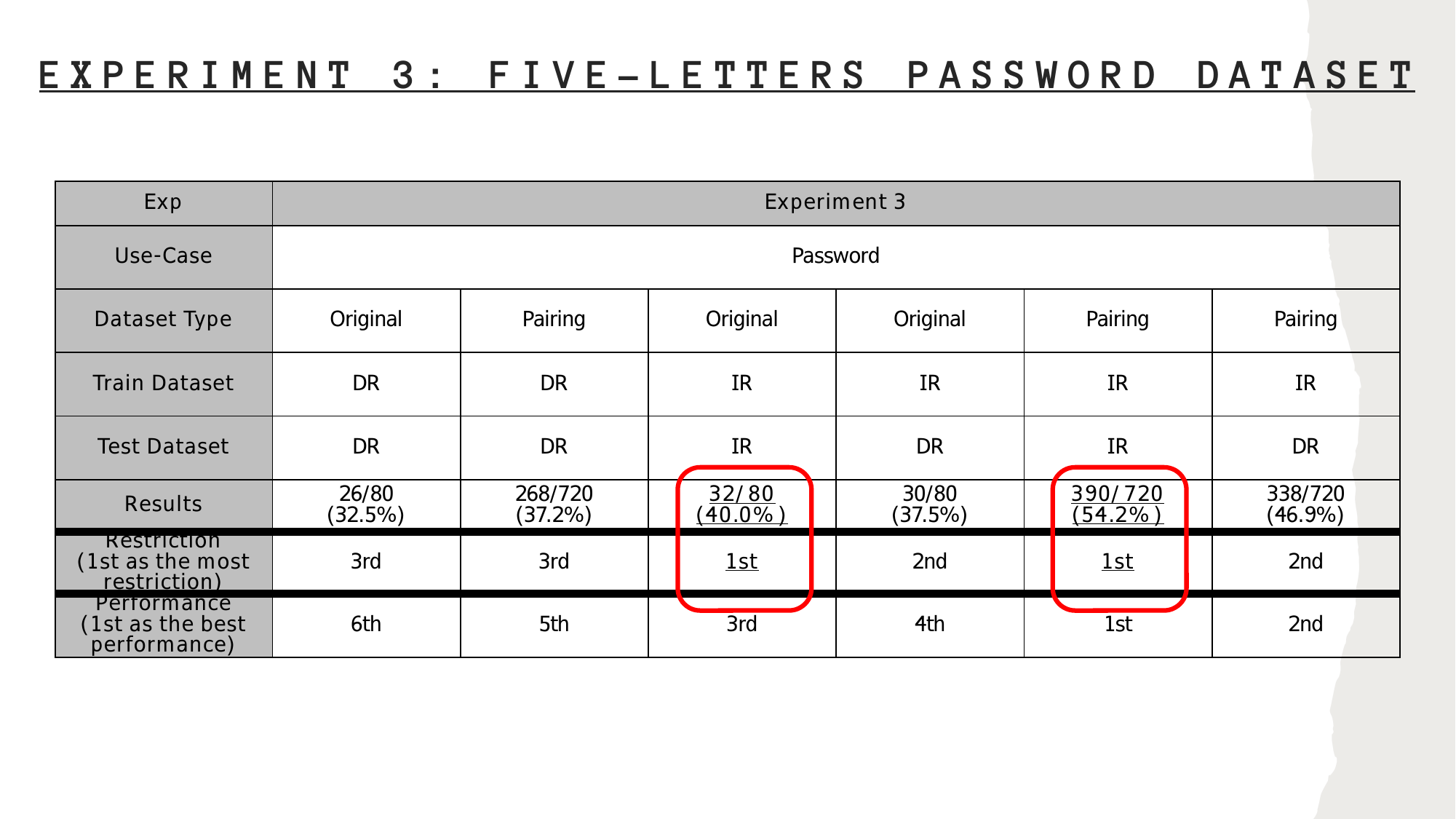

# Experiment 3: FIVE-LETTERS PASSWORD DATASET
| Exp | Experiment 3 |  |  |  |  |  |
| --- | --- | --- | --- | --- | --- | --- |
| Use-Case | Password |  |  |  |  |  |
| Dataset Type | Original | Pairing | Original | Original | Pairing | Pairing |
| Train Dataset | DR | DR | IR | IR | IR | IR |
| Test Dataset | DR | DR | IR | DR | IR | DR |
| Results | 26/80 (32.5%) | 268/720 (37.2%) | 32/80 (40.0%) | 30/80 (37.5%) | 390/720 (54.2%) | 338/720 (46.9%) |
| Restriction (1st as the most restriction) | 3rd | 3rd | 1st | 2nd | 1st | 2nd |
| Performance (1st as the best performance) | 6th | 5th | 3rd | 4th | 1st | 2nd |